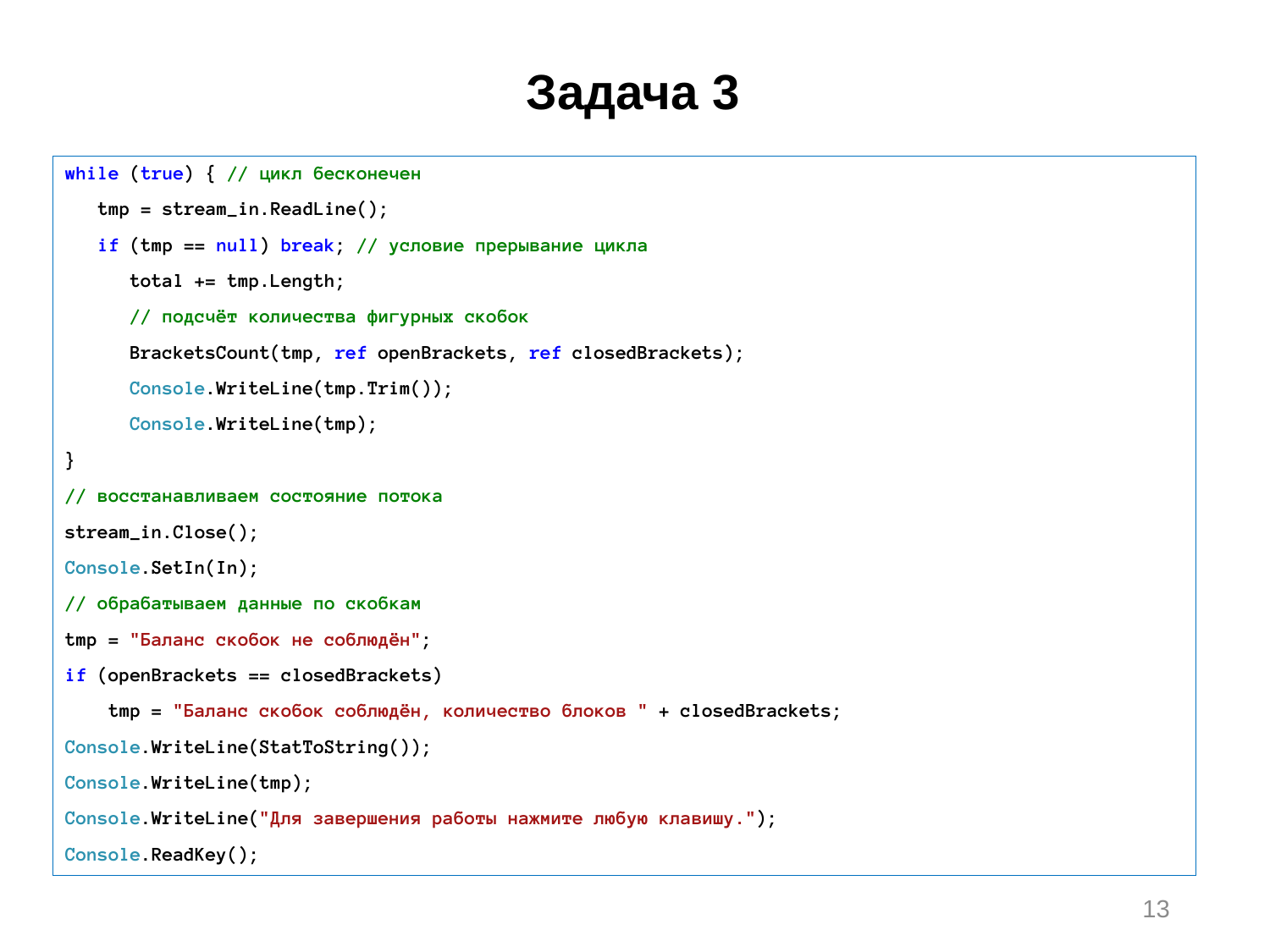

# Задача 3
while (true) { // цикл бесконечен
   tmp = stream_in.ReadLine();
   if (tmp == null) break; // условие прерывание цикла
      total += tmp.Length;
      // подсчёт количества фигурных скобок
      BracketsCount(tmp, ref openBrackets, ref closedBrackets);
      Console.WriteLine(tmp.Trim());
      Console.WriteLine(tmp);
}
// восстанавливаем состояние потока
stream_in.Close();
Console.SetIn(In);
// обрабатываем данные по скобкам
tmp = "Баланс скобок не соблюдён";
if (openBrackets == closedBrackets)
    tmp = "Баланс скобок соблюдён, количество блоков " + closedBrackets;
Console.WriteLine(StatToString());
Console.WriteLine(tmp);
Console.WriteLine("Для завершения работы нажмите любую клавишу.");
Console.ReadKey();

13